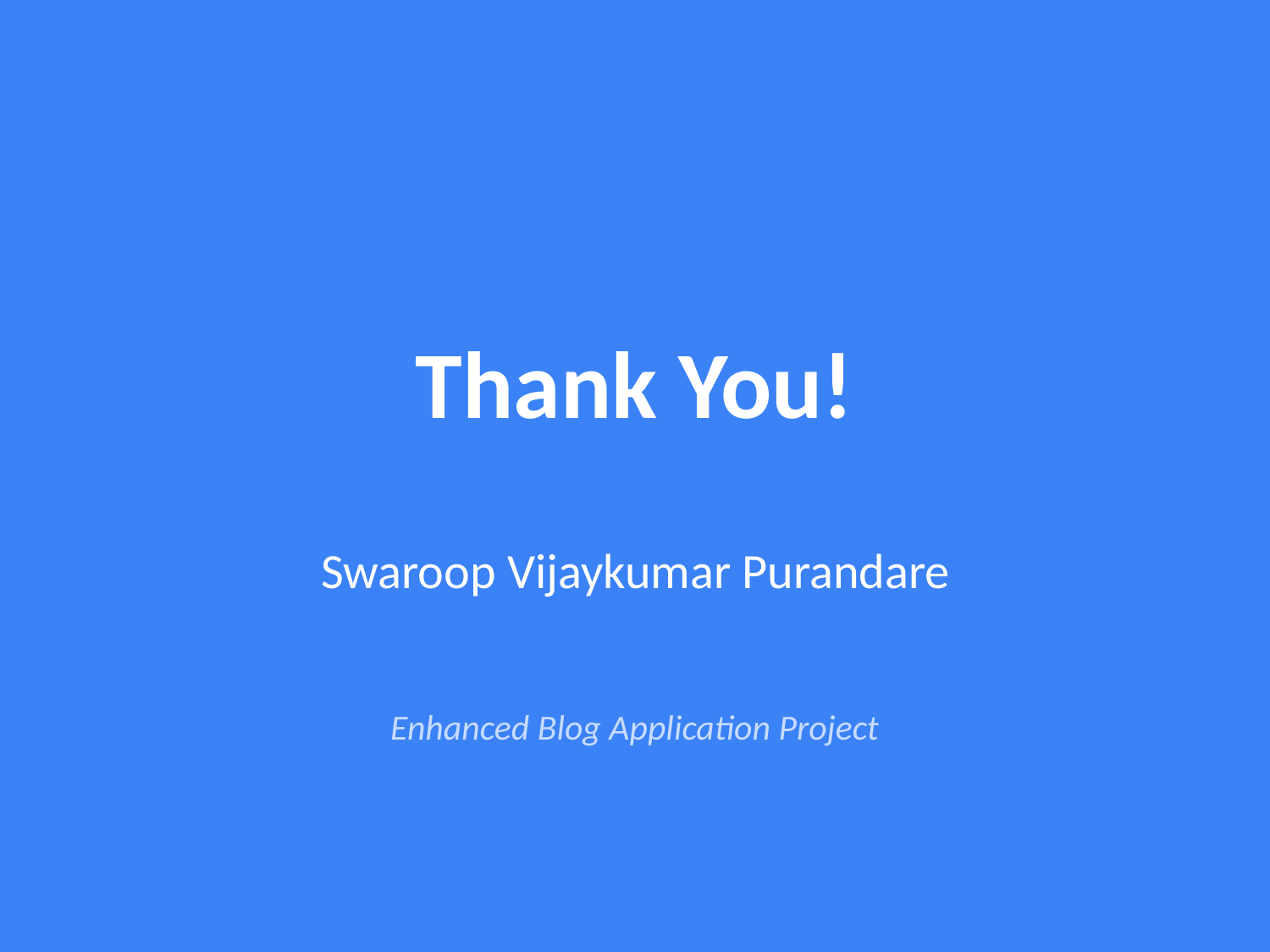

Thank You!
Swaroop Vijaykumar Purandare
Enhanced Blog Application Project